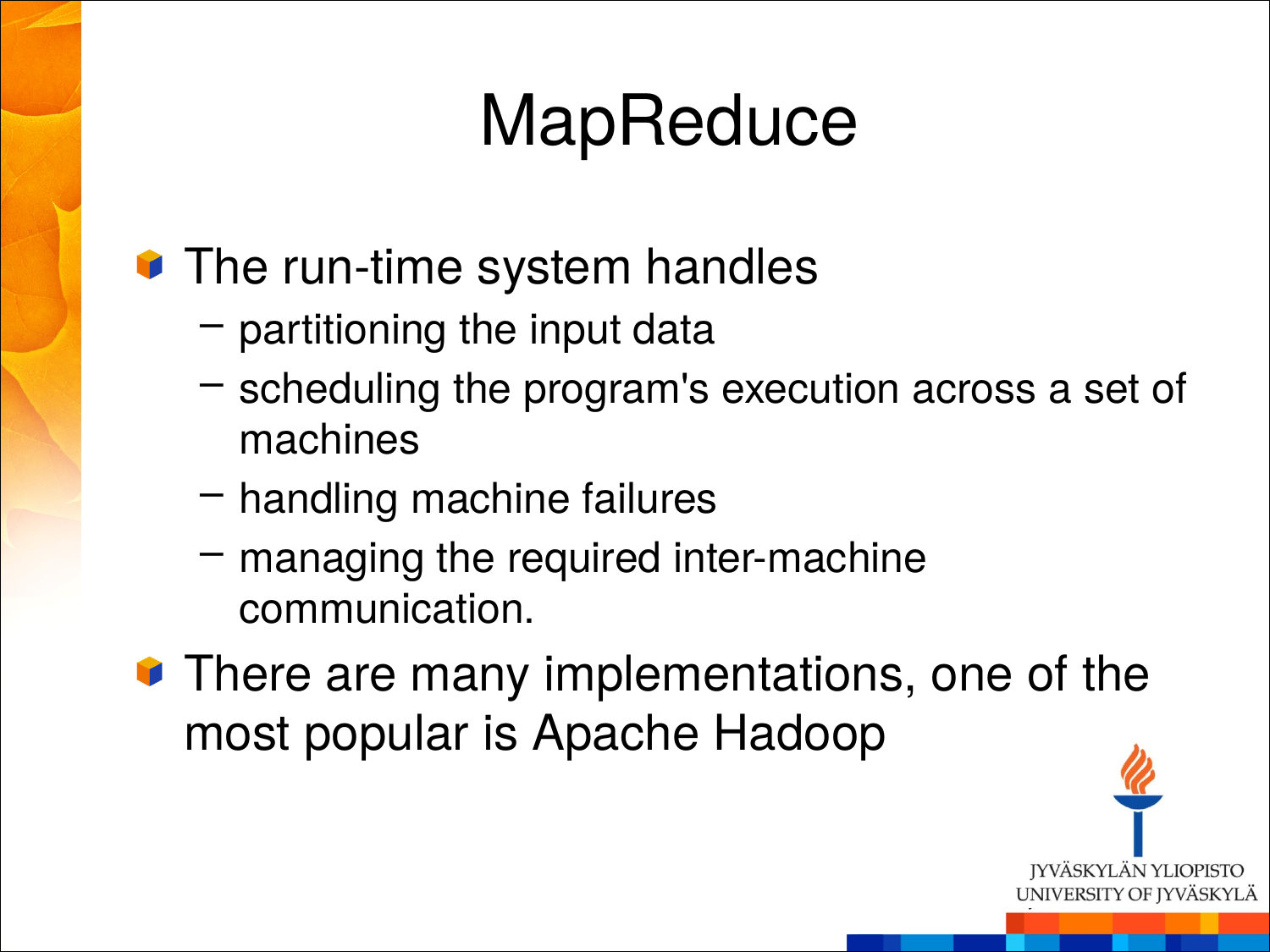

# MapReduce
The run-time system handles
partitioning the input data
scheduling the program's execution across a set of machines
handling machine failures
managing the required inter-machine communication.
There are many implementations, one of the most popular is Apache Hadoop